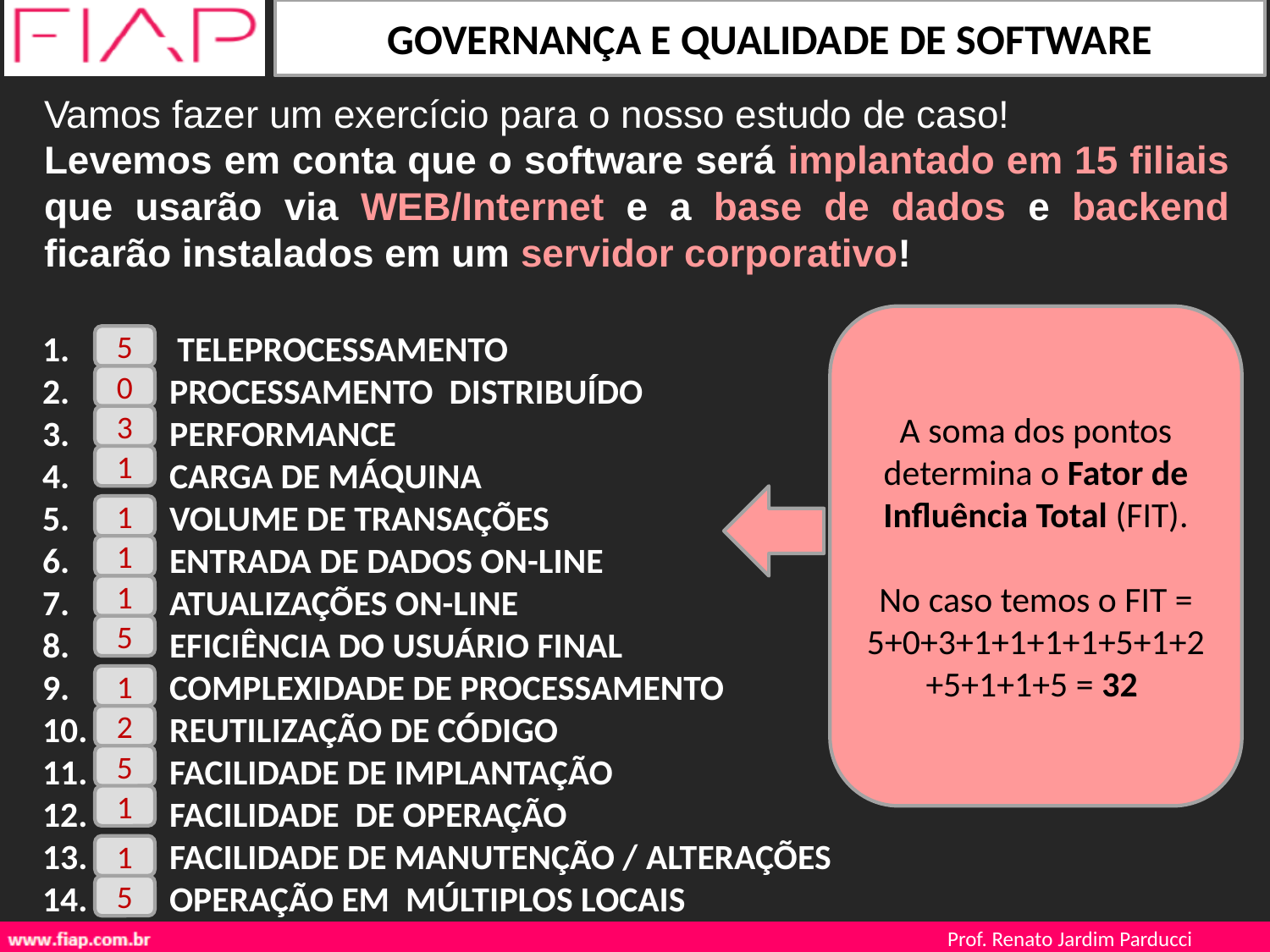

Vamos fazer um exercício para o nosso estudo de caso!
Levemos em conta que o software será implantado em 15 filiais que usarão via WEB/Internet e a base de dados e backend ficarão instalados em um servidor corporativo!

1.     	 TELEPROCESSAMENTO
2. 	PROCESSAMENTO  DISTRIBUÍDO
3. 	PERFORMANCE
4. 	CARGA DE MÁQUINA
5. 	VOLUME DE TRANSAÇÕES
6. 	ENTRADA DE DADOS ON-LINE
7. 	ATUALIZAÇÕES ON-LINE
8. 	EFICIÊNCIA DO USUÁRIO FINAL
9. 	COMPLEXIDADE DE PROCESSAMENTO
10. 	REUTILIZAÇÃO DE CÓDIGO
11. 	FACILIDADE DE IMPLANTAÇÃO
12. 	FACILIDADE  DE OPERAÇÃO
13. 	FACILIDADE DE MANUTENÇÃO / ALTERAÇÕES
14. 	OPERAÇÃO EM  MÚLTIPLOS LOCAIS
A soma dos pontos determina o Fator de Influência Total (FIT).

No caso temos o FIT = 5+0+3+1+1+1+1+5+1+2+5+1+1+5 = 32
5
0
3
1

1
1
1
5
1
2
5
1
1
5